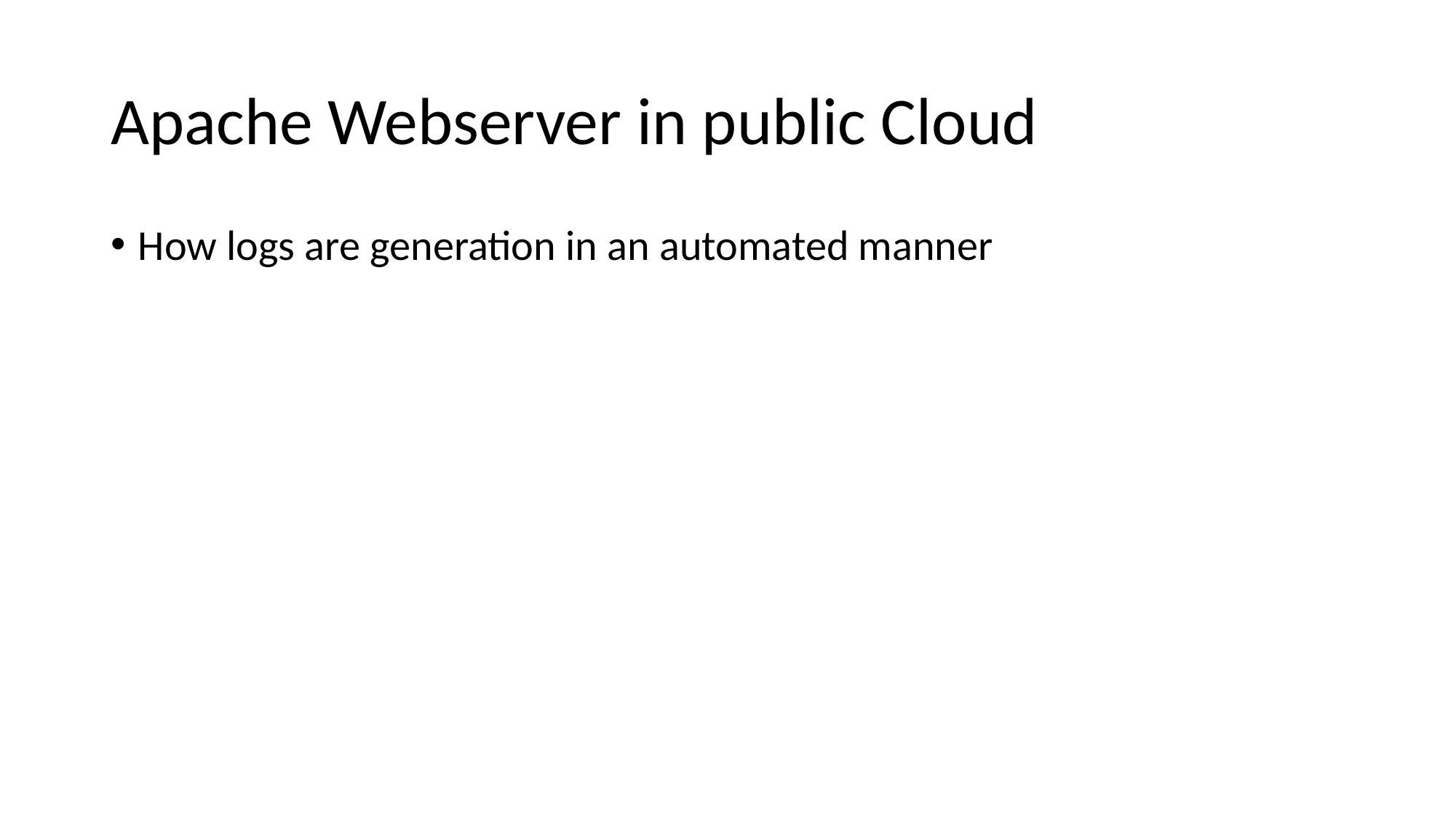

# Apache Webserver in public Cloud
How logs are generation in an automated manner